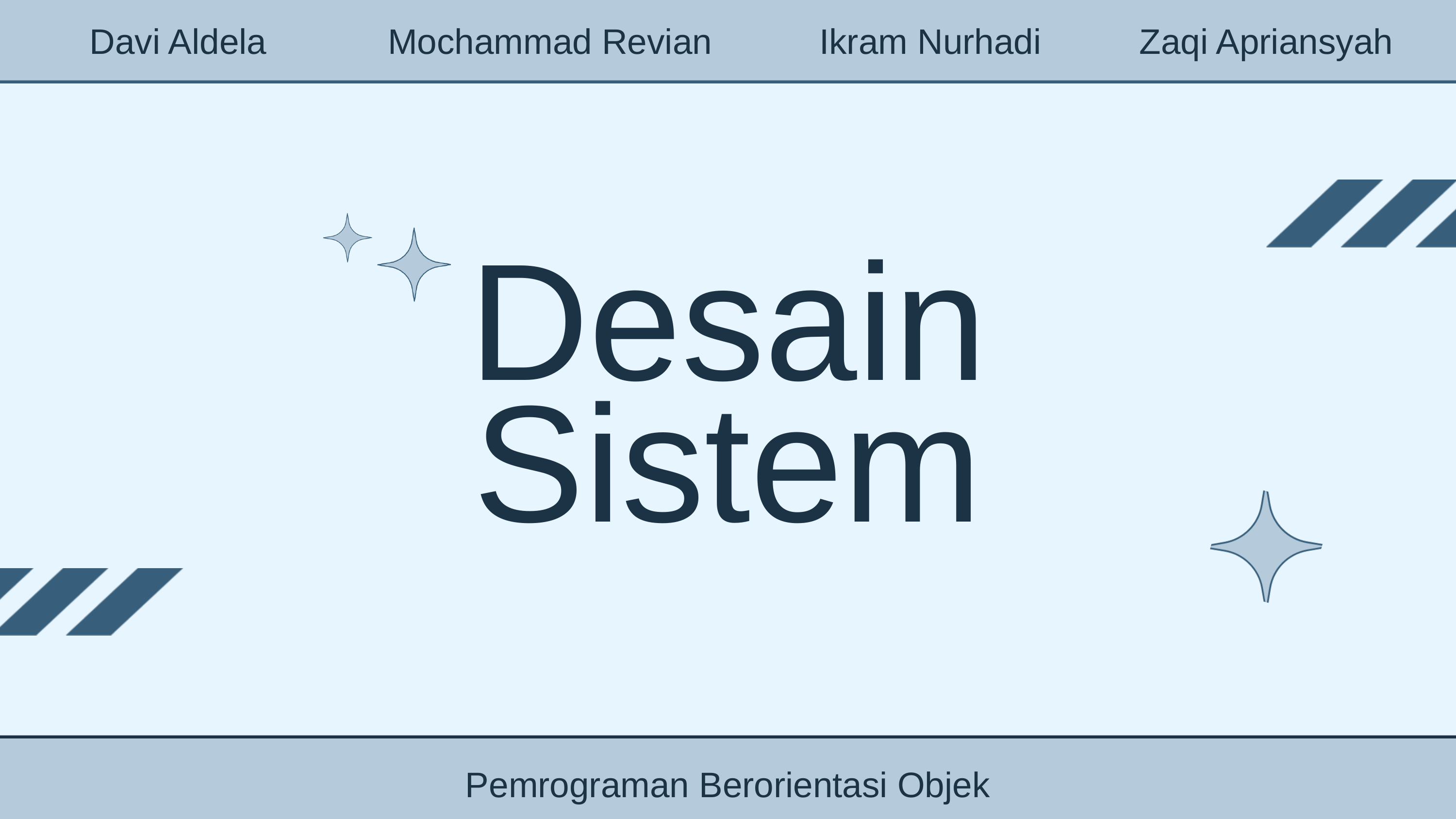

Davi Aldela
Mochammad Revian
Ikram Nurhadi
Zaqi Apriansyah

Desain
Sistem

Pemrograman Berorientasi Objek